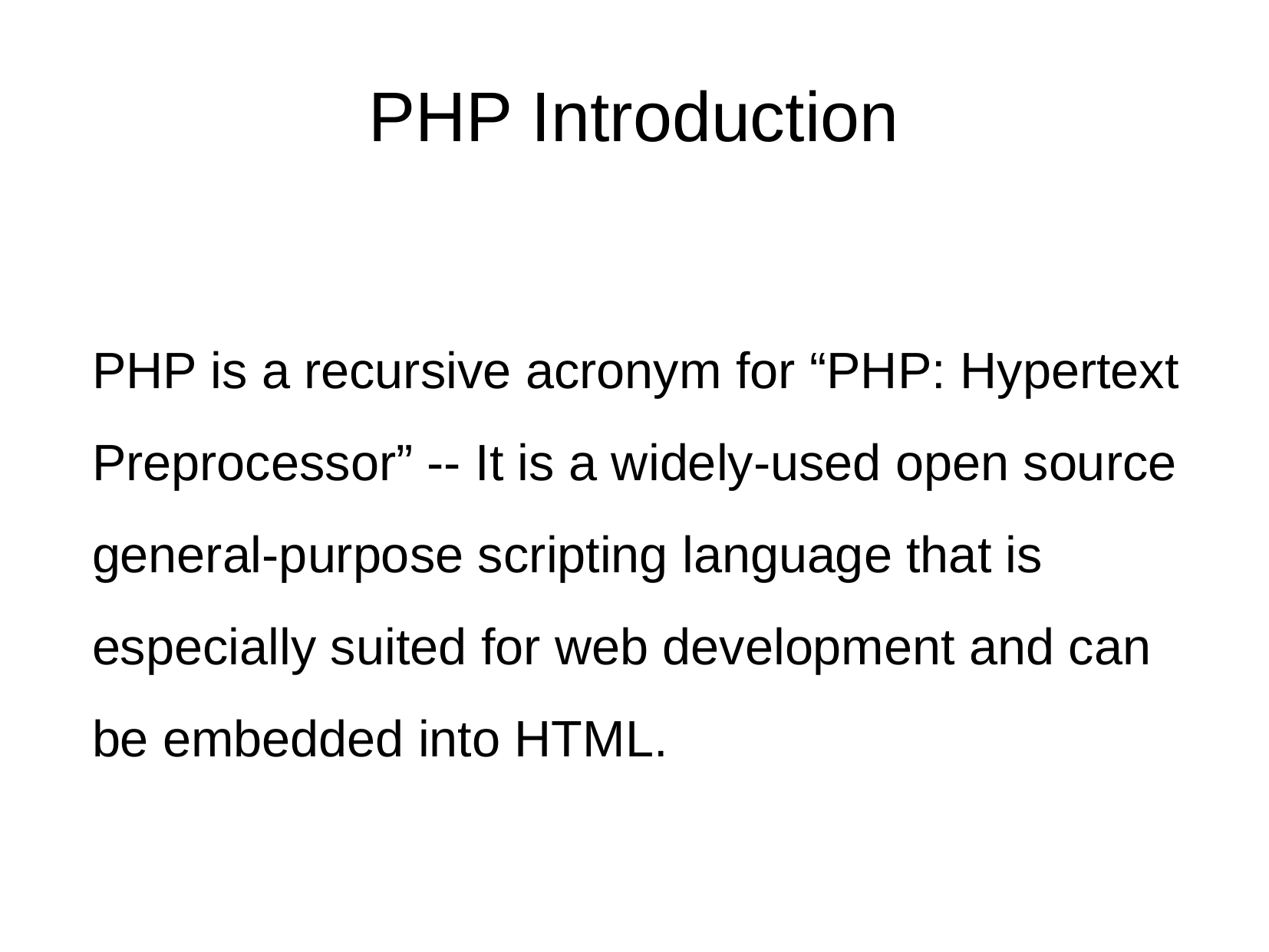

# PHP Introduction
PHP is a recursive acronym for “PHP: Hypertext Preprocessor” -- It is a widely-used open source general-purpose scripting language that is especially suited for web development and can be embedded into HTML.